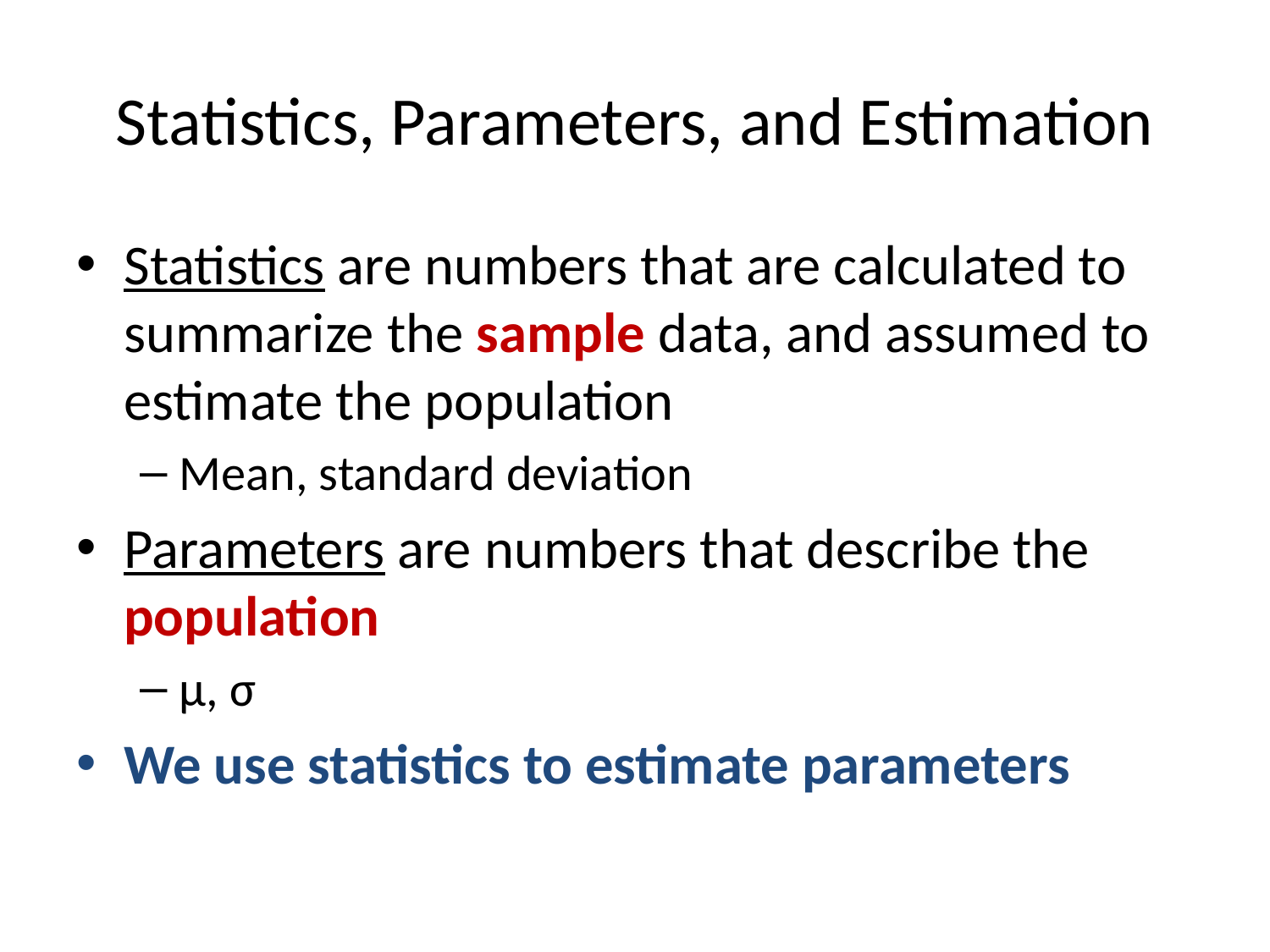

# Statistics, Parameters, and Estimation
Statistics are numbers that are calculated to summarize the sample data, and assumed to estimate the population
Mean, standard deviation
Parameters are numbers that describe the population
μ, σ
We use statistics to estimate parameters